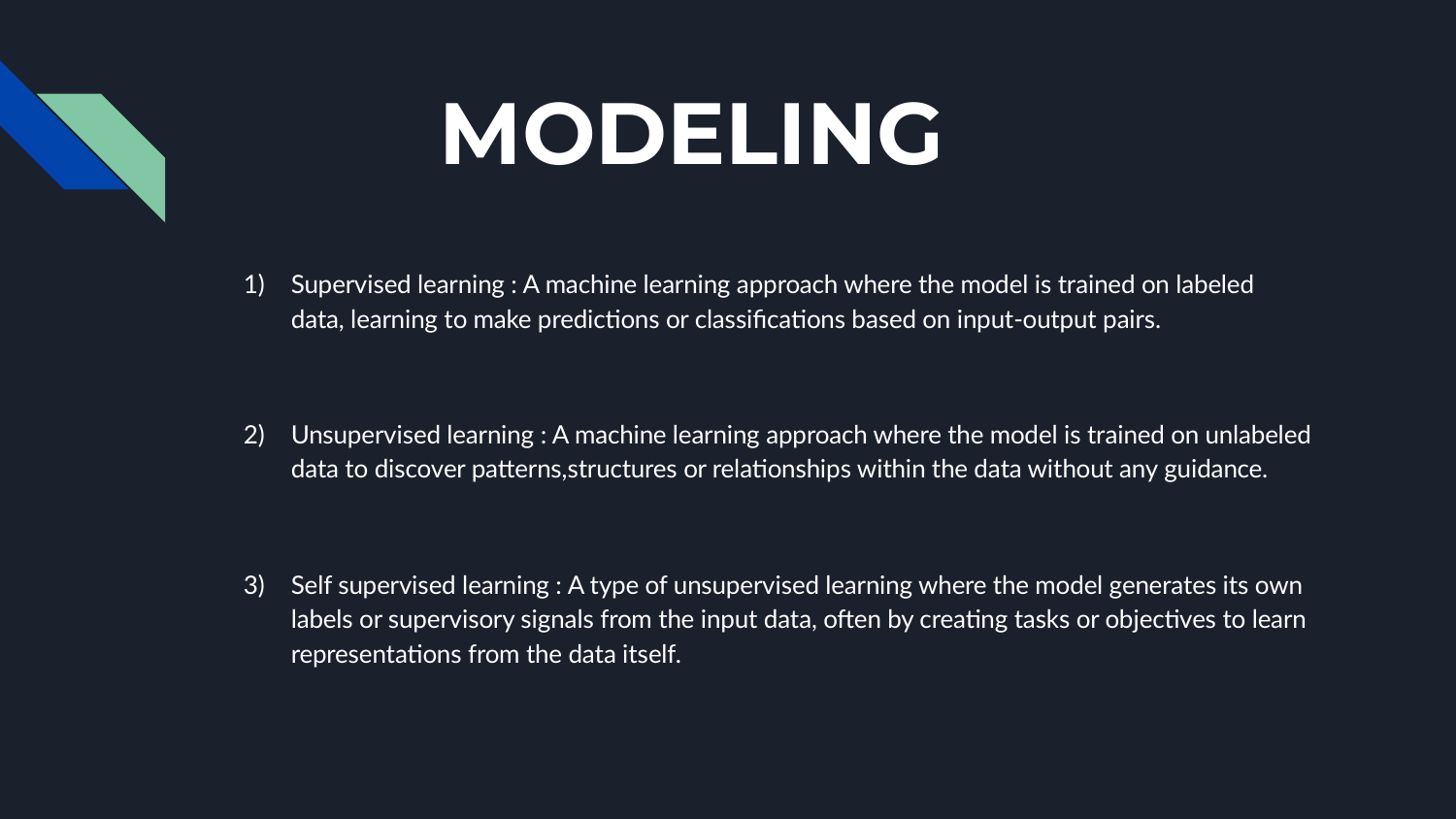

# MODELING
Supervised learning : A machine learning approach where the model is trained on labeled data, learning to make predictions or classifications based on input-output pairs.

Unsupervised learning : A machine learning approach where the model is trained on unlabeled data to discover patterns,structures or relationships within the data without any guidance.

Self supervised learning : A type of unsupervised learning where the model generates its own labels or supervisory signals from the input data, often by creating tasks or objectives to learn representations from the data itself.